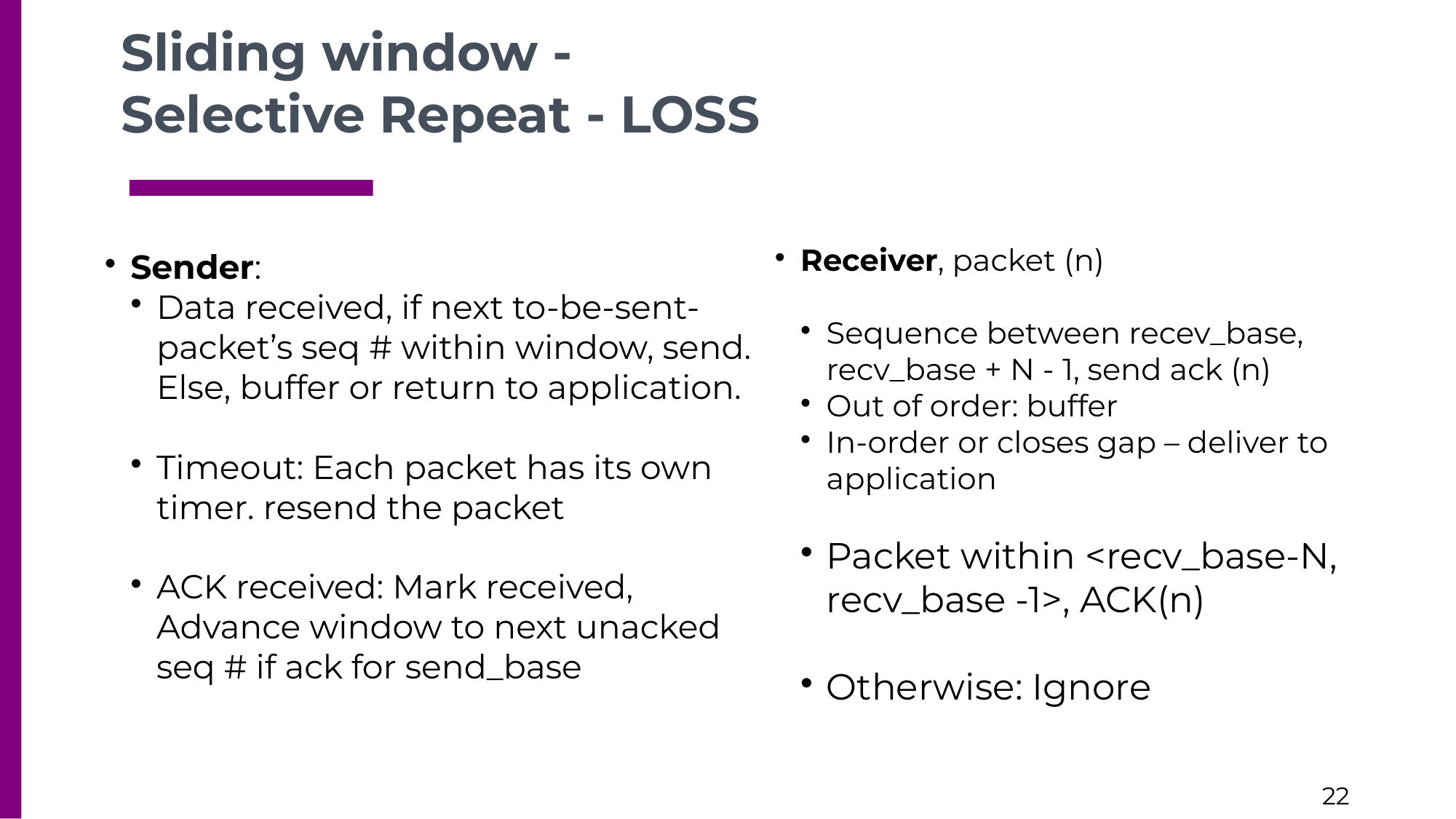

Sliding window -
Selective Repeat - LOSS
Receiver, packet (n)
Sequence between recev_base, recv_base + N - 1, send ack (n)
Out of order: buffer
In-order or closes gap – deliver to application
Packet within <recv_base-N, recv_base -1>, ACK(n)
Otherwise: Ignore

Sender:
Data received, if next to-be-sent-packet’s seq # within window, send. Else, buffer or return to application.
Timeout: Each packet has its own timer. resend the packet
ACK received: Mark received,
Advance window to next unacked seq # if ack for send_base